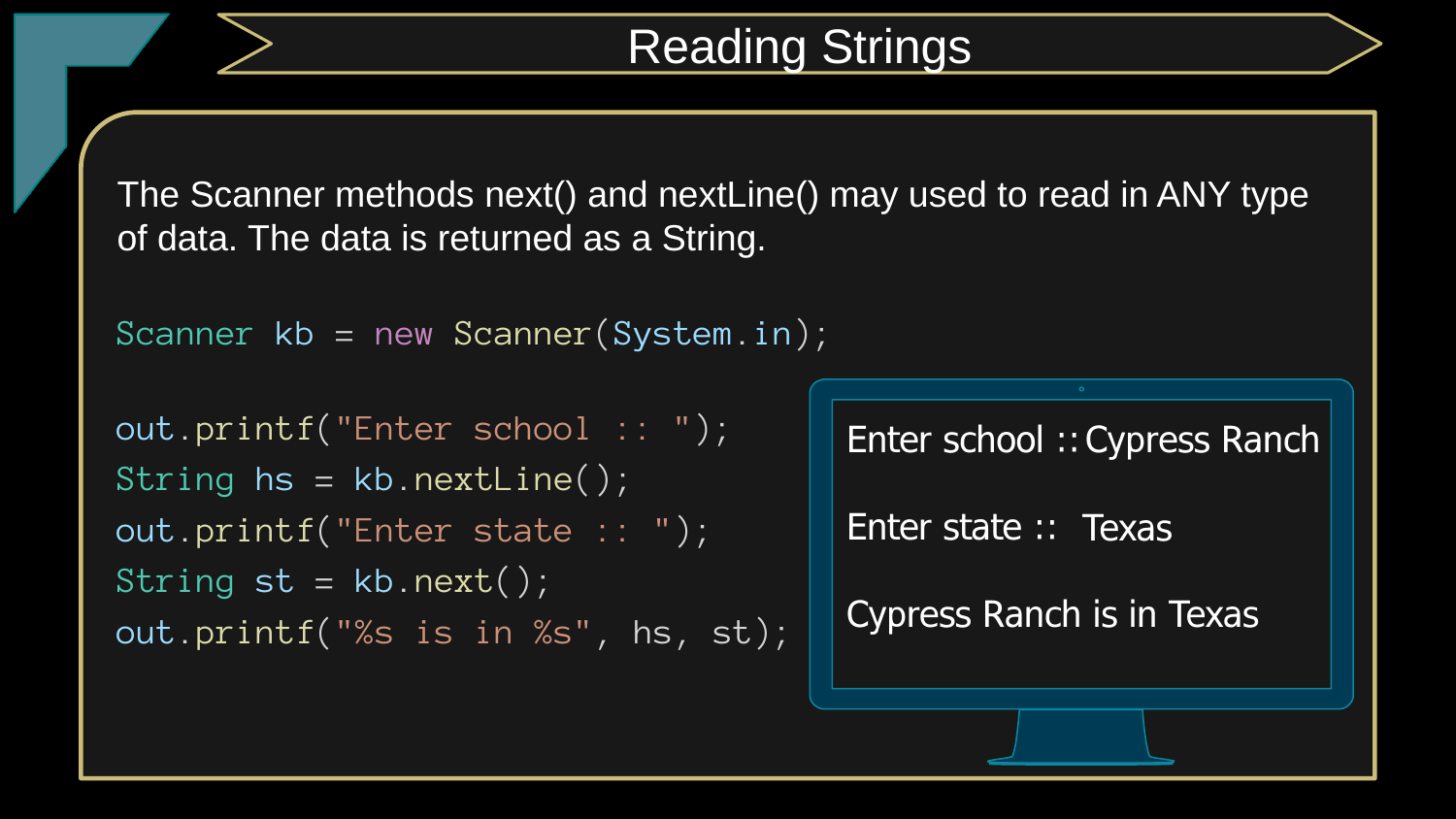

TClark
Reading Strings

The Scanner methods next() and nextLine() may used to read in ANY type of data. The data is returned as a String.

Scanner kb = new Scanner(System.in);
out.printf("Enter school :: ");
String hs = kb.nextLine();
out.printf("Enter state :: ");
String st = kb.next();
out.printf("%s is in %s", hs, st);

Enter school ::

Enter state ::

Cypress Ranch is in Texas

Cypress Ranch
Texas